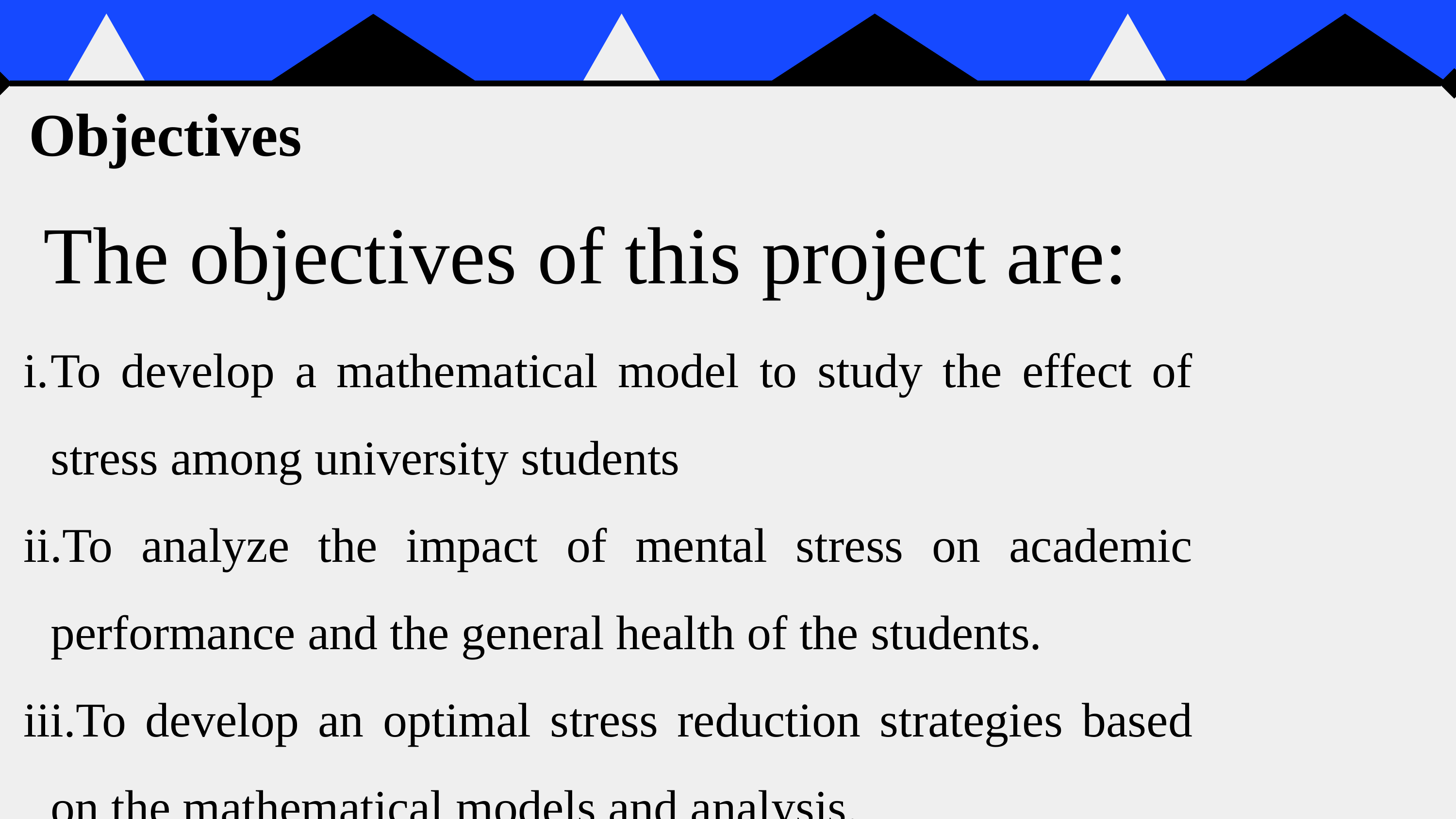

Objectives
 The objectives of this project are:
To develop a mathematical model to study the effect of stress among university students
To analyze the impact of mental stress on academic performance and the general health of the students.
To develop an optimal stress reduction strategies based on the mathematical models and analysis.